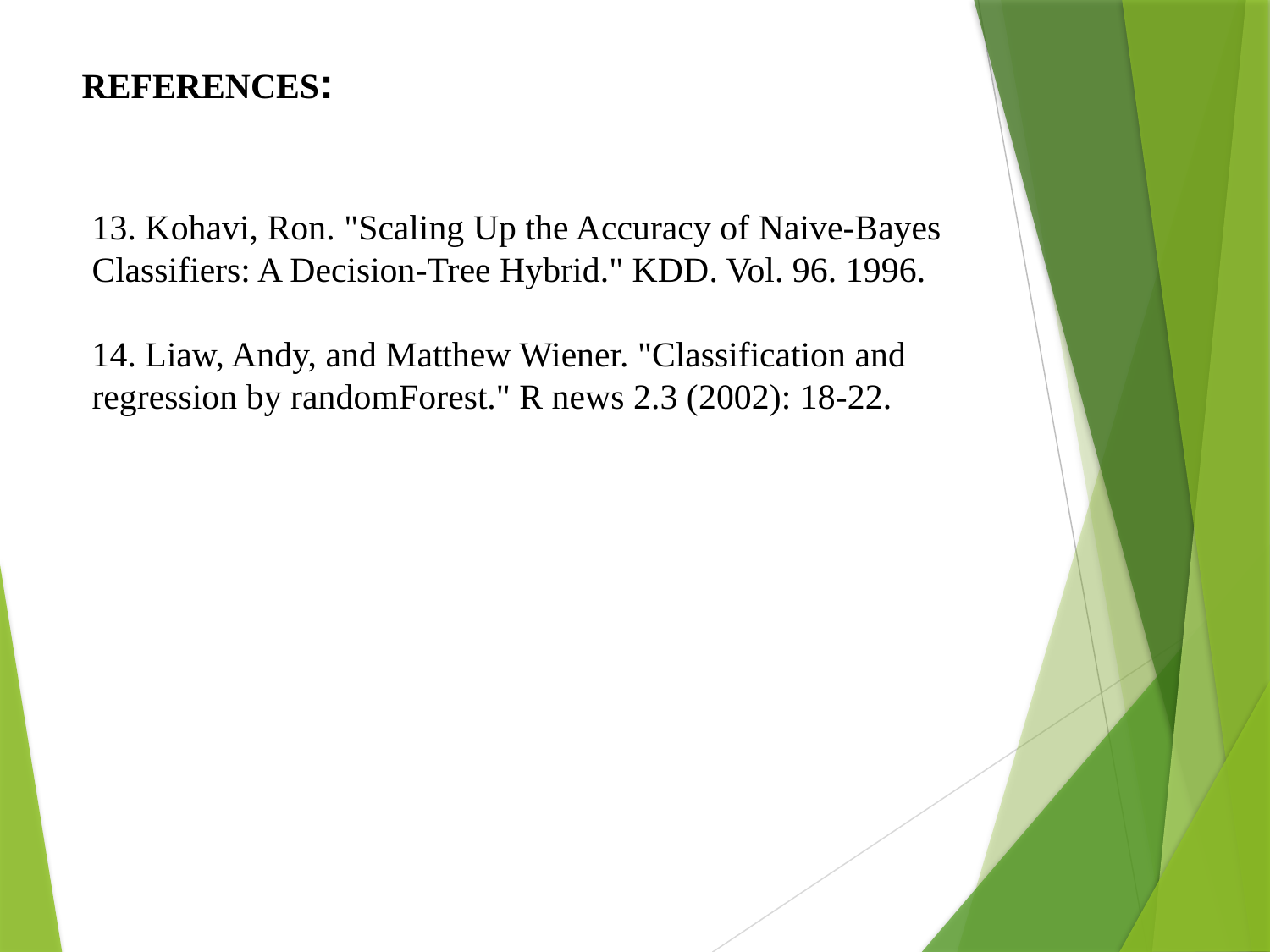

REFERENCES:
13. Kohavi, Ron. "Scaling Up the Accuracy of Naive-Bayes Classifiers: A Decision-Tree Hybrid." KDD. Vol. 96. 1996.

14. Liaw, Andy, and Matthew Wiener. "Classification and regression by randomForest." R news 2.3 (2002): 18-22.